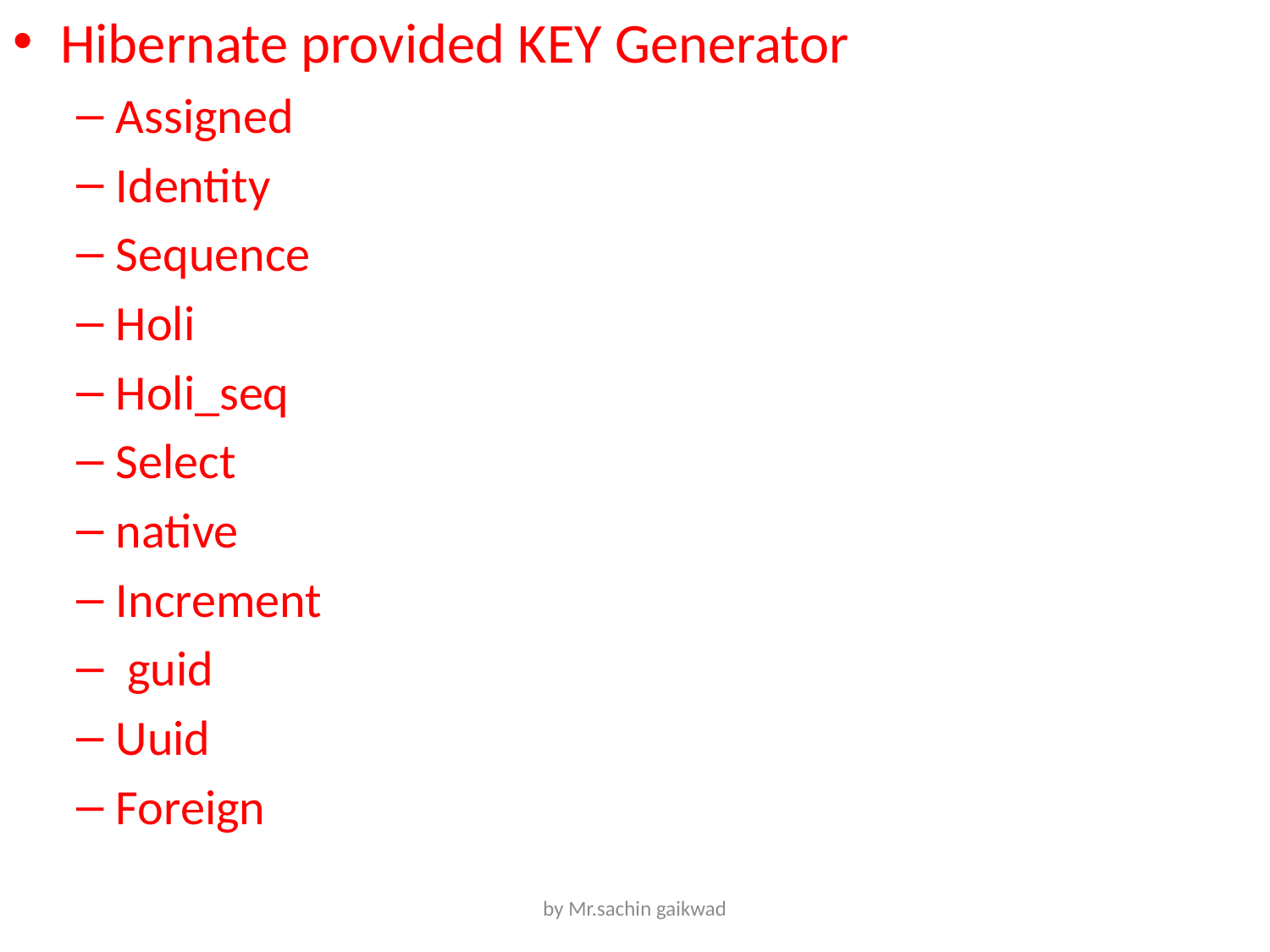

Hibernate provided KEY Generator
Assigned
Identity
Sequence
Holi
Holi_seq
Select
native
Increment
 guid
Uuid
Foreign

by Mr.sachin gaikwad